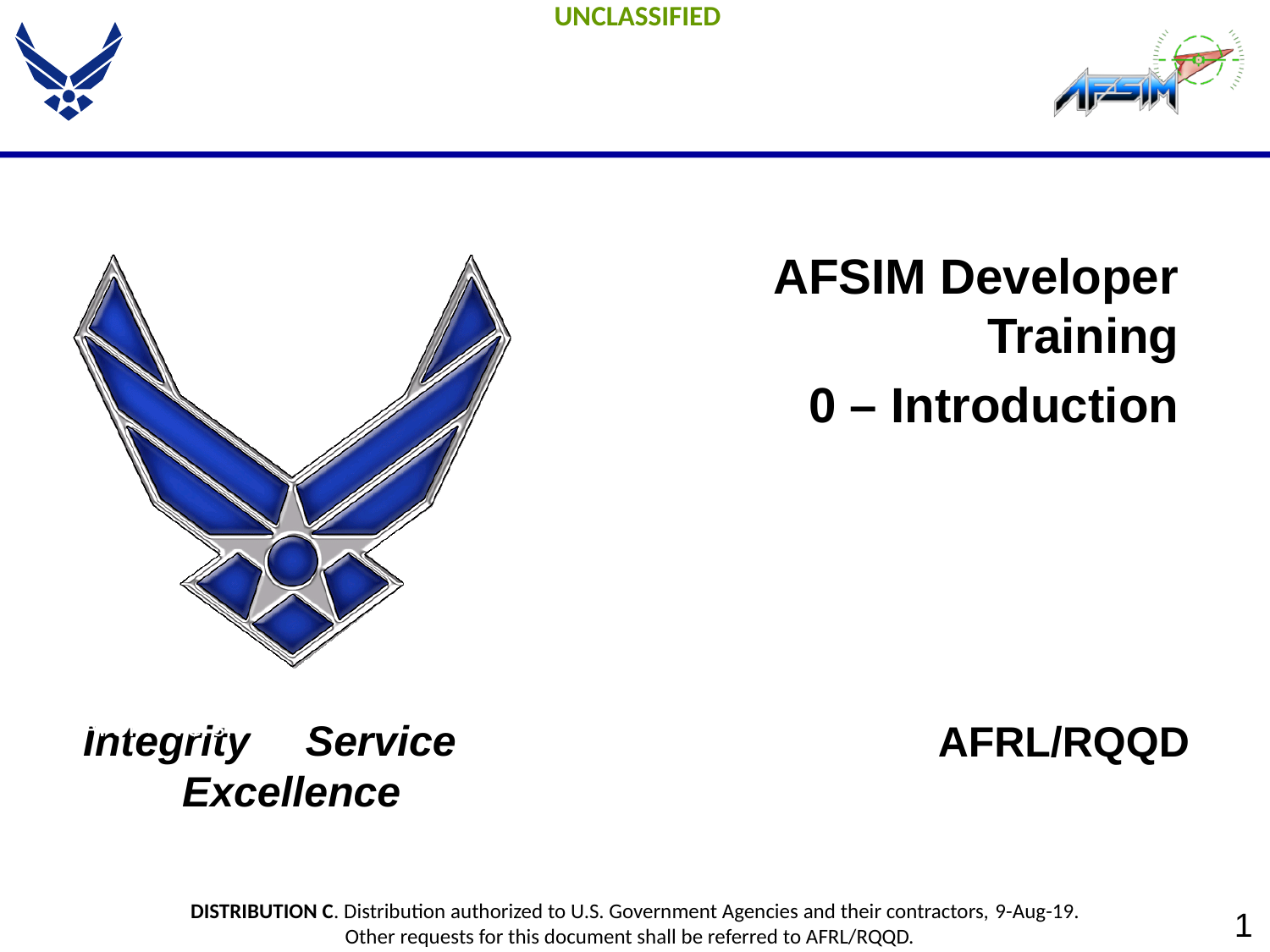

AFSIM Developer Training
0 – Introduction
AFRL/RQQD
AFSIM Version 2.0